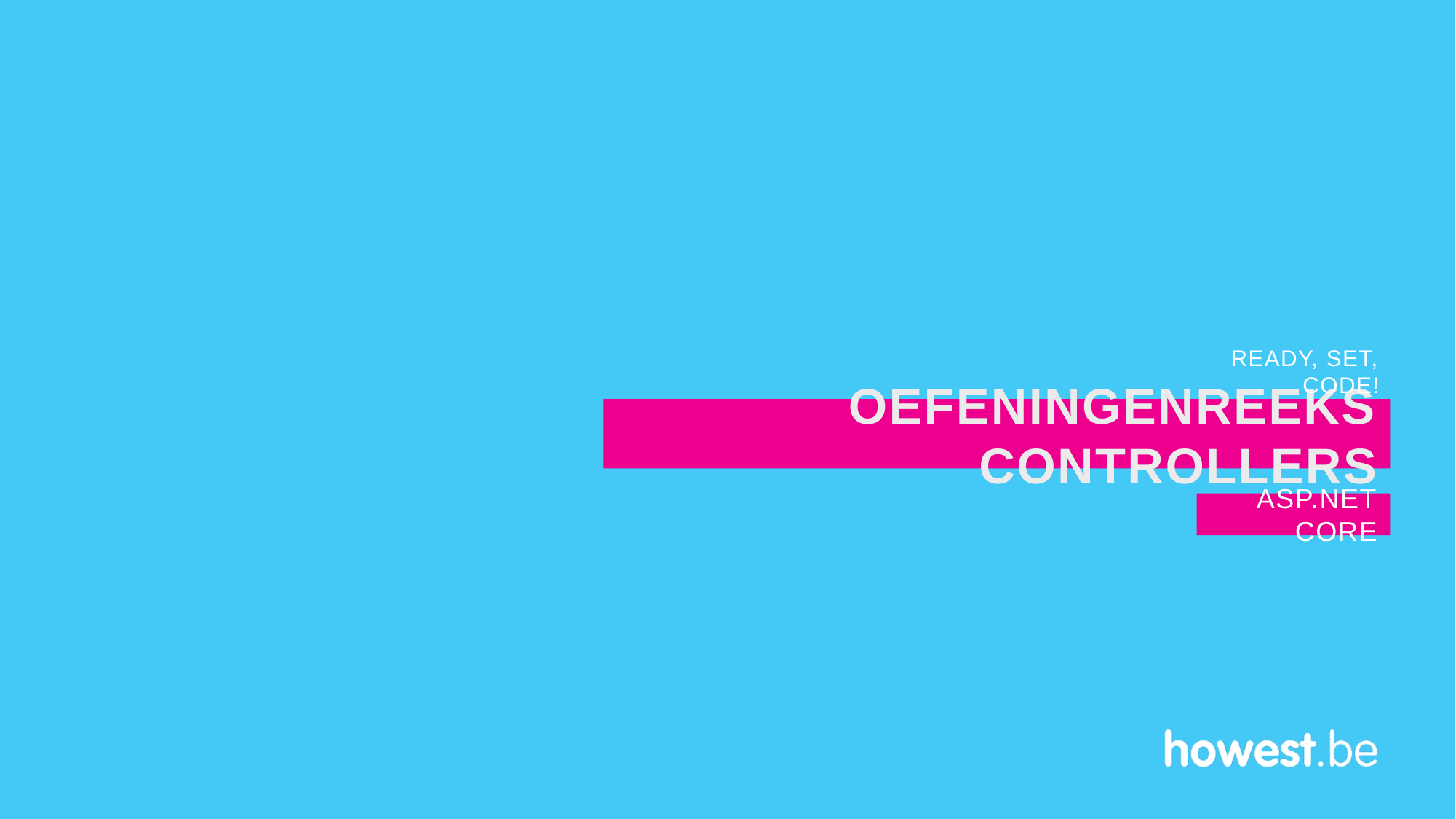

Ready, set, code!
# Oefeningenreeks Controllers
ASP.NET CORe